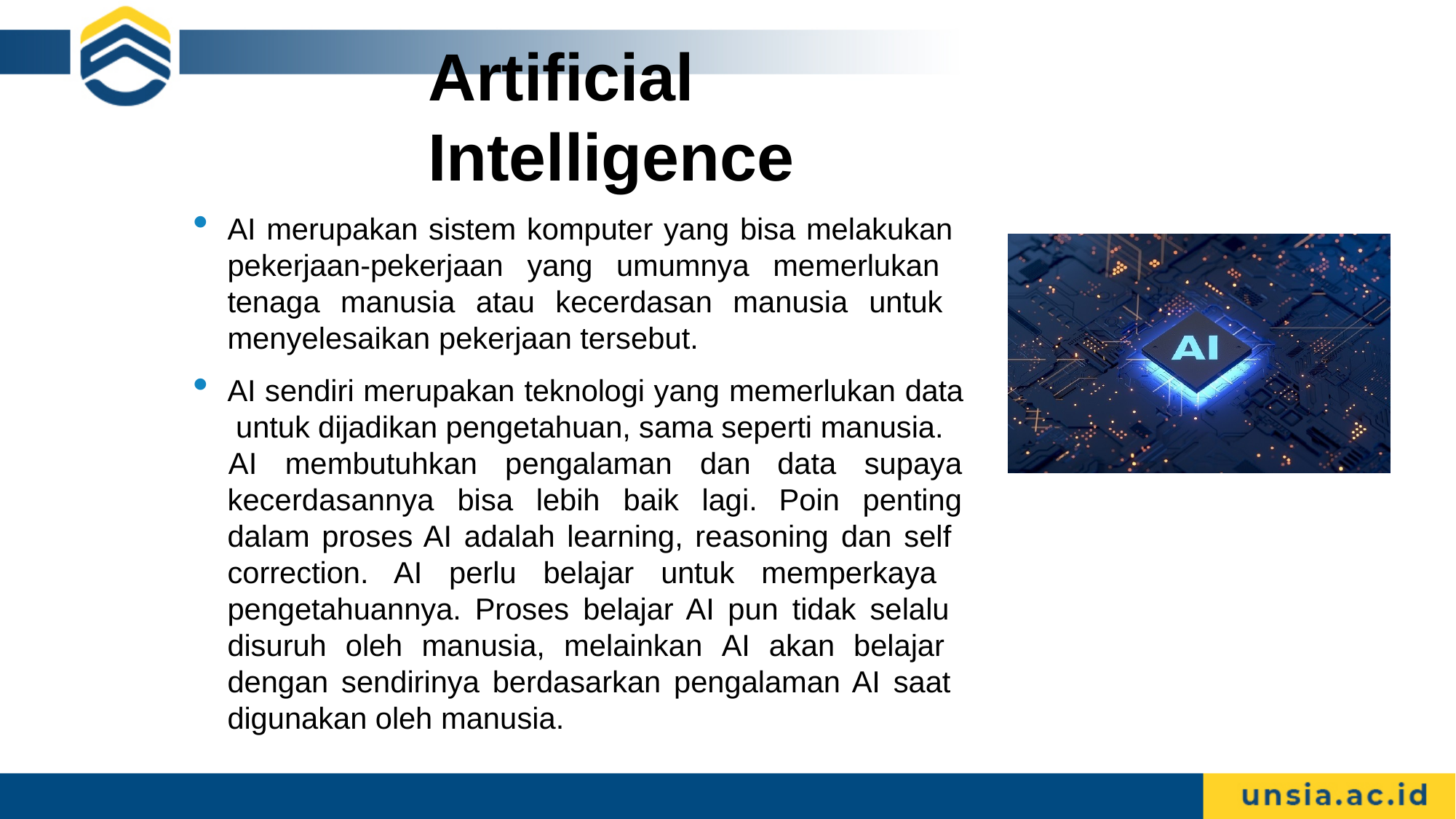

# Artificial Intelligence
AI merupakan sistem komputer yang bisa melakukan  pekerjaan-pekerjaan yang umumnya memerlukan  tenaga manusia atau kecerdasan manusia untuk  menyelesaikan pekerjaan tersebut.
AI sendiri merupakan teknologi yang memerlukan data  untuk dijadikan pengetahuan, sama seperti manusia.

AI	membutuhkan	pengalaman	dan
lagi.
data
Poin
supaya
penting
kecerdasannya	bisa	lebih	baik
dalam proses AI adalah learning, reasoning dan self  correction. AI perlu belajar untuk memperkaya  pengetahuannya. Proses belajar AI pun tidak selalu  disuruh oleh manusia, melainkan AI akan belajar  dengan sendirinya berdasarkan pengalaman AI saat  digunakan oleh manusia.